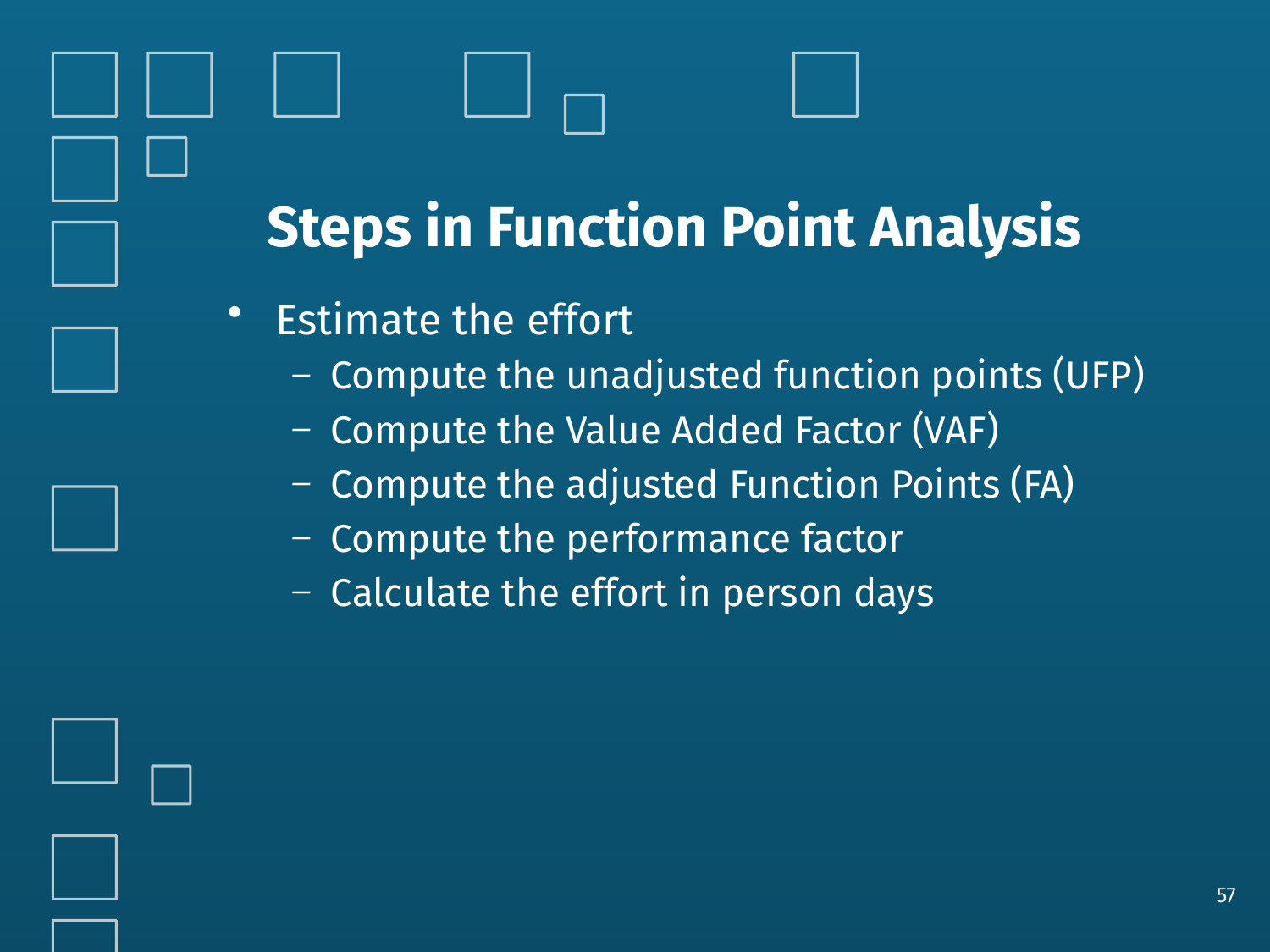

# Steps in Function Point Analysis
Estimate the effort
Compute the unadjusted function points (UFP)
Compute the Value Added Factor (VAF)
Compute the adjusted Function Points (FA)
Compute the performance factor
Calculate the effort in person days
57